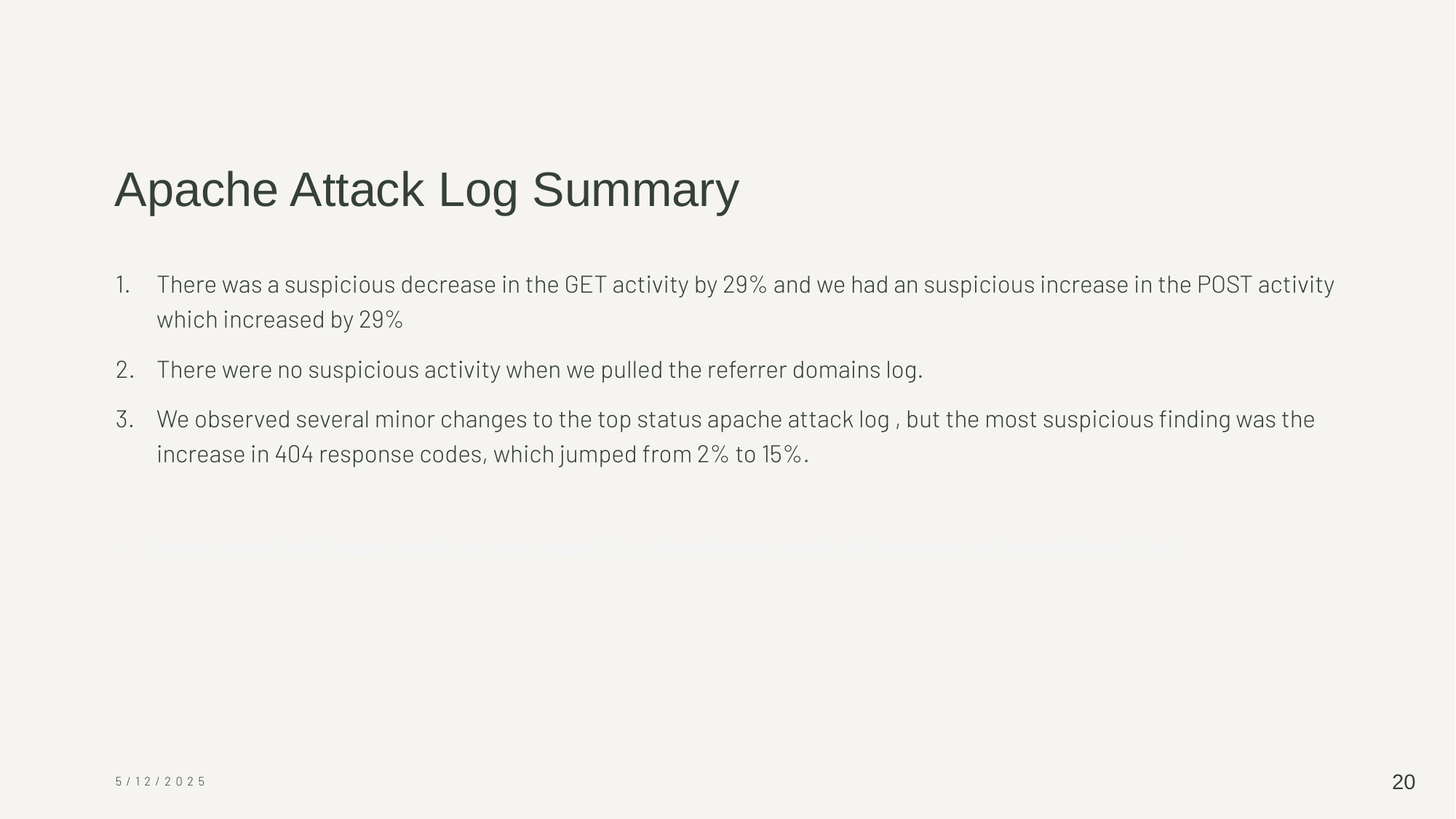

# Apache Attack Log Summary
There was a suspicious decrease in the GET activity by 29% and we had an suspicious increase in the POST activity which increased by 29%
There were no suspicious activity when we pulled the referrer domains log.
We observed several minor changes to the top status apache attack log , but the most suspicious finding was the increase in 404 response codes, which jumped from 2% to 15%.

There are several small changes overall, but the most suspicious change detected was the 404 response code increasing from 2% to 1

5/12/2025

20